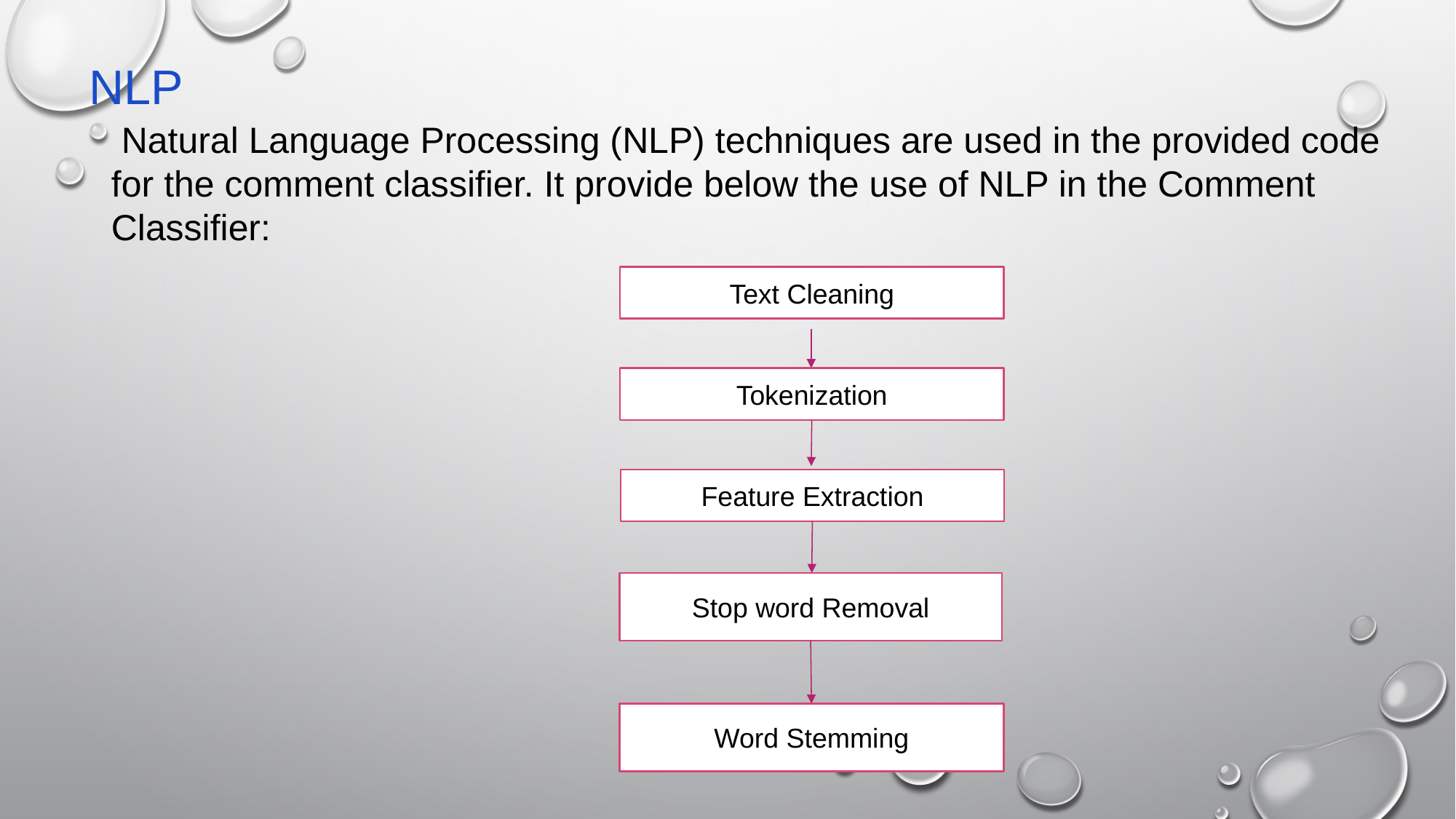

NLP
 Natural Language Processing (NLP) techniques are used in the provided code for the comment classifier. It provide below the use of NLP in the Comment Classifier:
Text Cleaning
Tokenization
Feature Extraction
Stop word Removal
Word Stemming